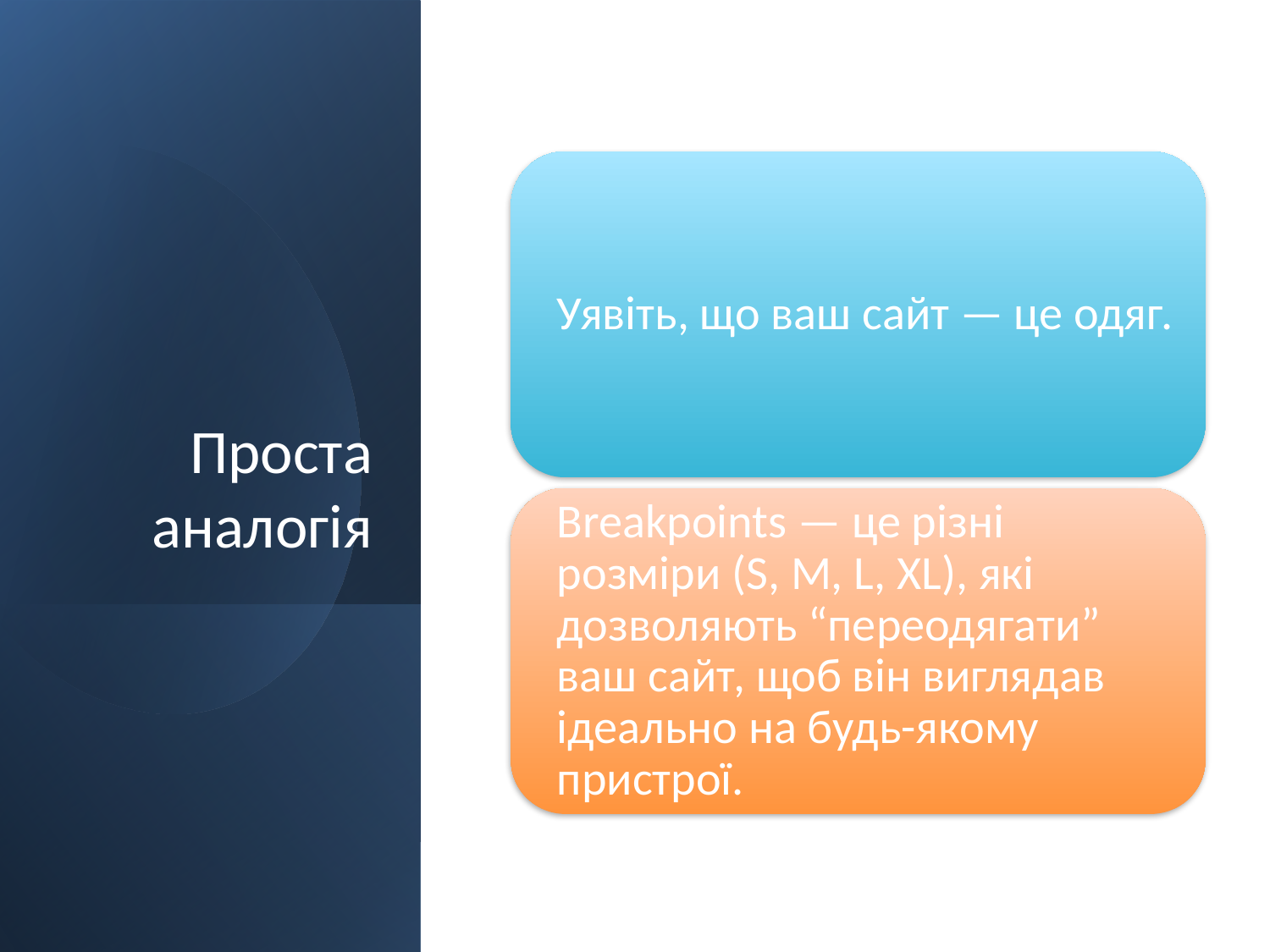

Уявіть, що ваш сайт — це одяг.
Breakpoints — це різні розміри (S, M, L, XL), які дозволяють “переодягати” ваш сайт, щоб він виглядав ідеально на будь-якому пристрої.

# Проста аналогія